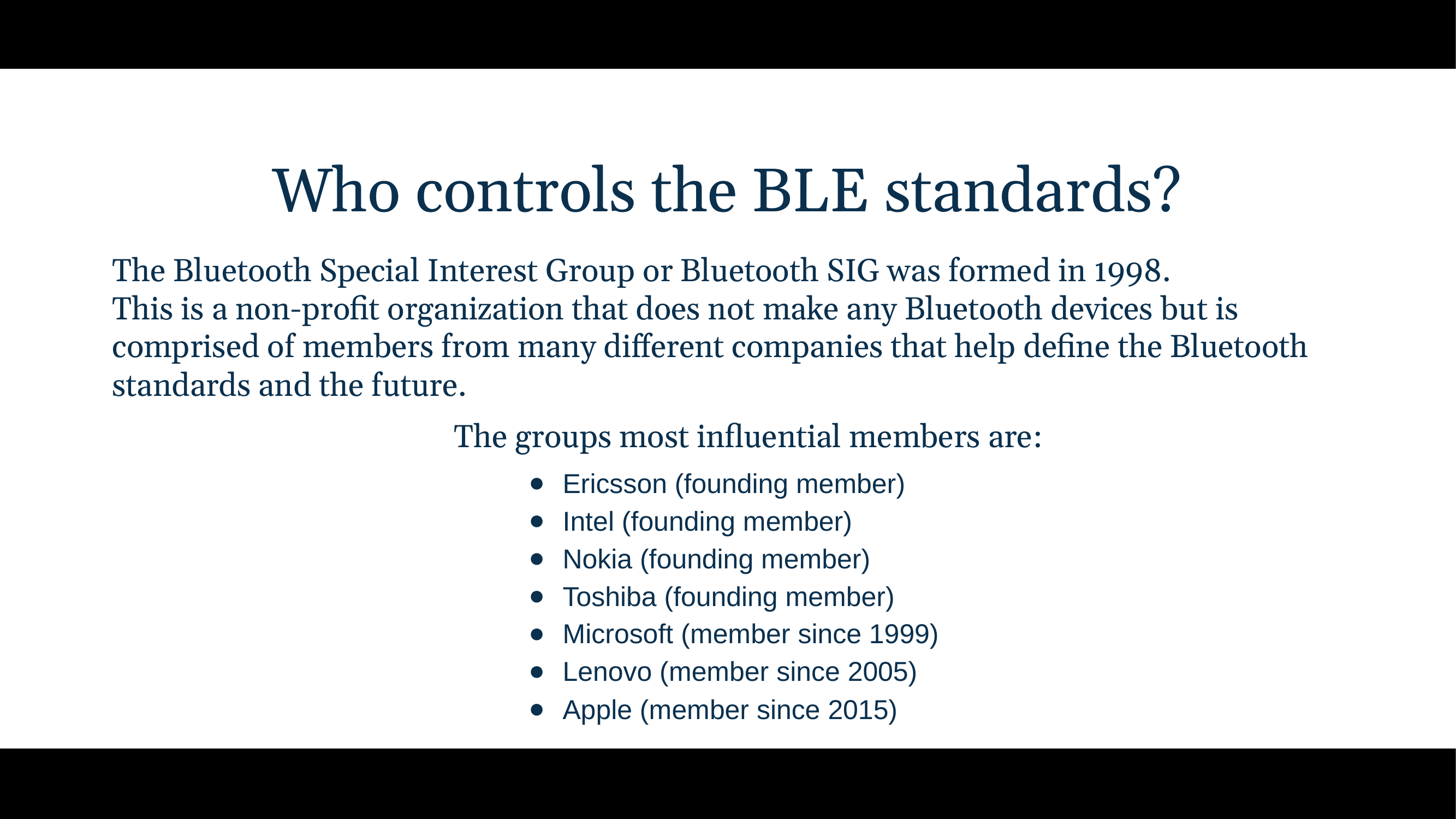

# Who controls the BLE standards?
The Bluetooth Special Interest Group or Bluetooth SIG was formed in 1998.
This is a non-profit organization that does not make any Bluetooth devices but is comprised of members from many different companies that help define the Bluetooth standards and the future.

The groups most influential members are:
Ericsson (founding member)
Intel (founding member)
Nokia (founding member)
Toshiba (founding member)
Microsoft (member since 1999)
Lenovo (member since 2005)
Apple (member since 2015)